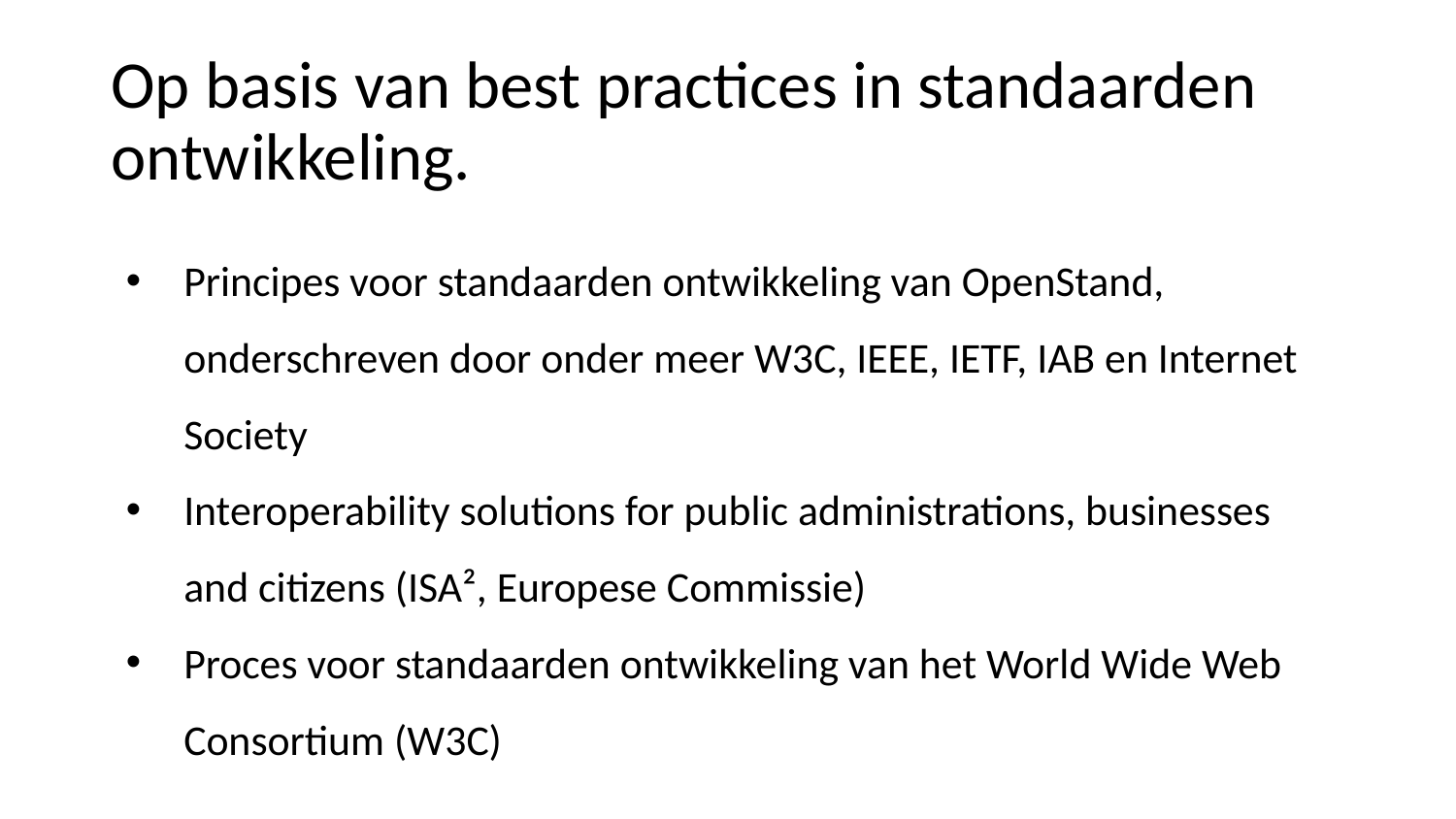

# Op basis van best practices in standaarden ontwikkeling.
Principes voor standaarden ontwikkeling van OpenStand, onderschreven door onder meer W3C, IEEE, IETF, IAB en Internet Society
Interoperability solutions for public administrations, businesses and citizens (ISA², Europese Commissie)
Proces voor standaarden ontwikkeling van het World Wide Web Consortium (W3C)